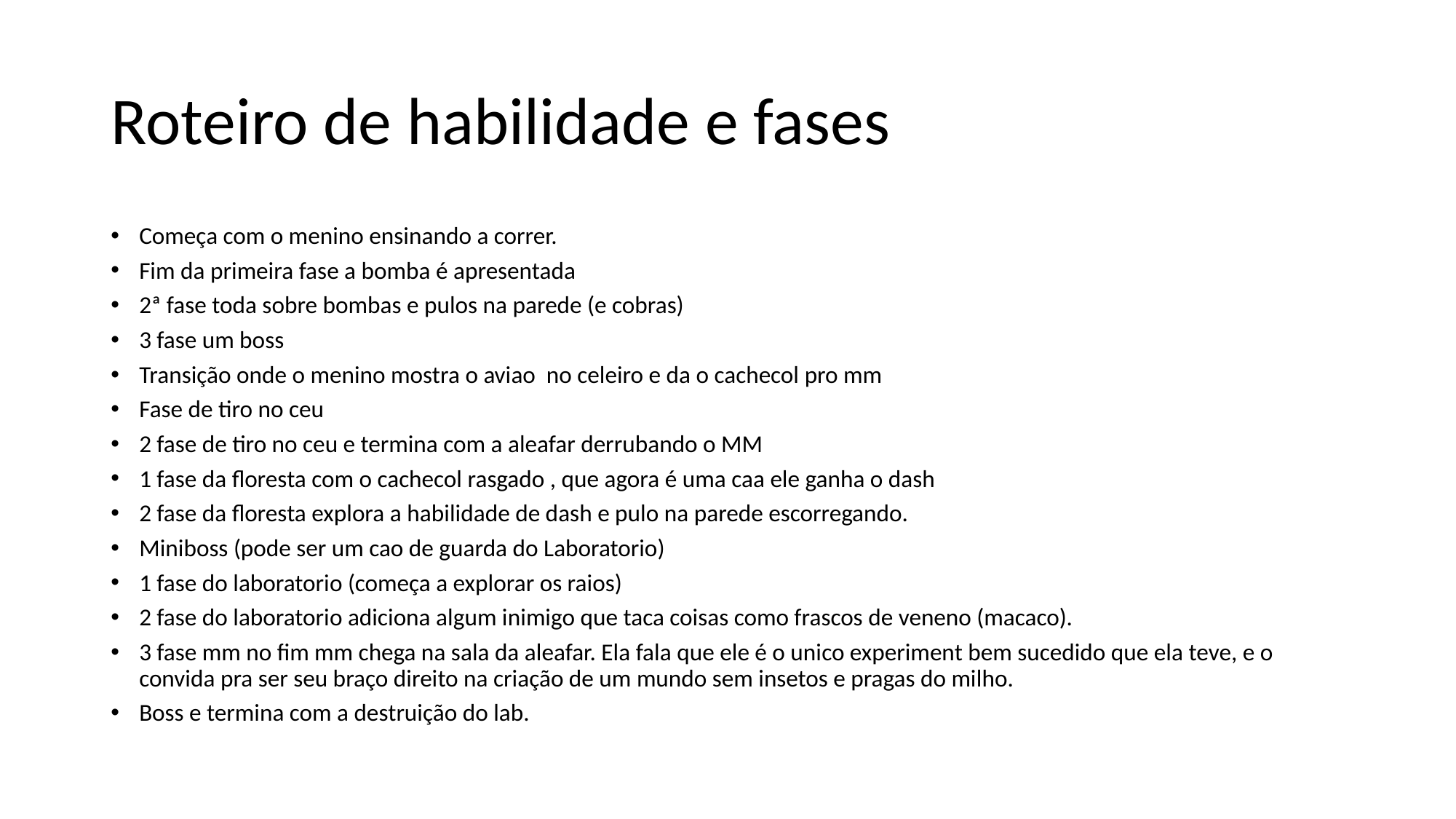

# Roteiro de habilidade e fases
Começa com o menino ensinando a correr.
Fim da primeira fase a bomba é apresentada
2ª fase toda sobre bombas e pulos na parede (e cobras)
3 fase um boss
Transição onde o menino mostra o aviao  no celeiro e da o cachecol pro mm
Fase de tiro no ceu
2 fase de tiro no ceu e termina com a aleafar derrubando o MM
1 fase da floresta com o cachecol rasgado , que agora é uma caa ele ganha o dash
2 fase da floresta explora a habilidade de dash e pulo na parede escorregando.
Miniboss (pode ser um cao de guarda do Laboratorio)
1 fase do laboratorio (começa a explorar os raios)
2 fase do laboratorio adiciona algum inimigo que taca coisas como frascos de veneno (macaco).
3 fase mm no fim mm chega na sala da aleafar. Ela fala que ele é o unico experiment bem sucedido que ela teve, e o convida pra ser seu braço direito na criação de um mundo sem insetos e pragas do milho.
Boss e termina com a destruição do lab.